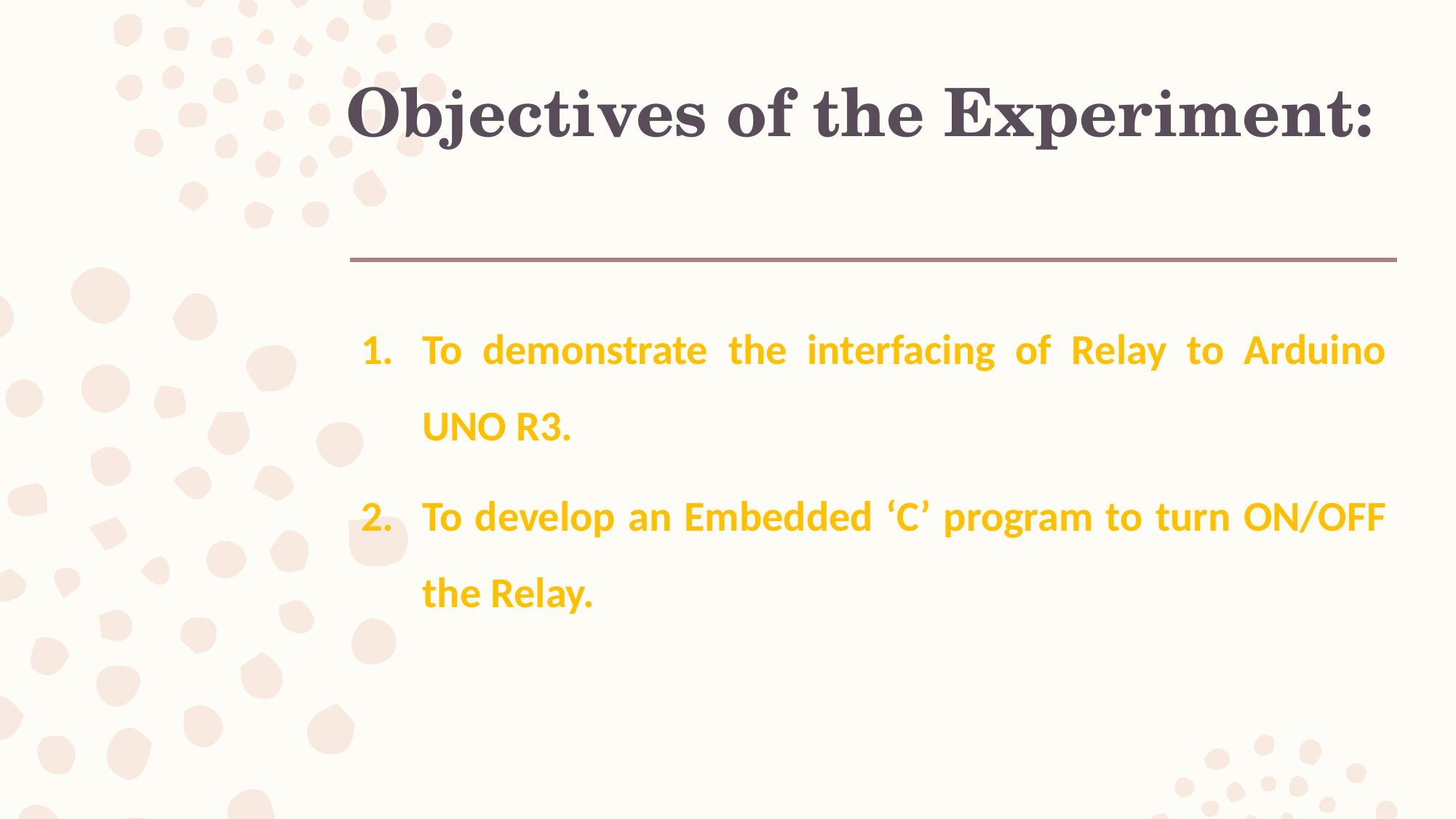

# Objectives of the Experiment:
To demonstrate the interfacing of Relay to Arduino UNO R3.
To develop an Embedded ‘C’ program to turn ON/OFF the Relay.